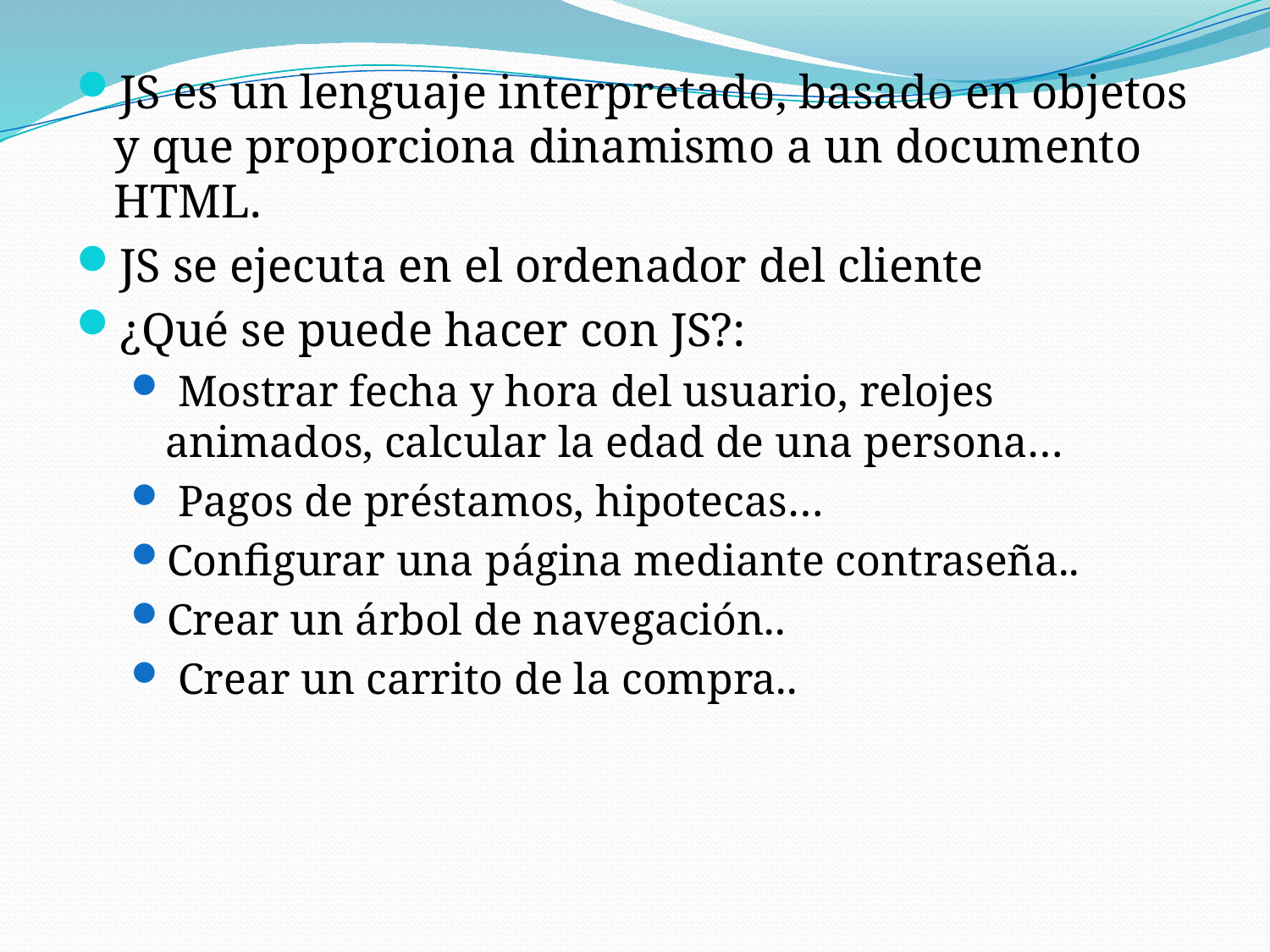

JS es un lenguaje interpretado, basado en objetos y que proporciona dinamismo a un documento HTML.
JS se ejecuta en el ordenador del cliente
¿Qué se puede hacer con JS?:
 Mostrar fecha y hora del usuario, relojes animados, calcular la edad de una persona…
 Pagos de préstamos, hipotecas…
Configurar una página mediante contraseña..
Crear un árbol de navegación..
 Crear un carrito de la compra..